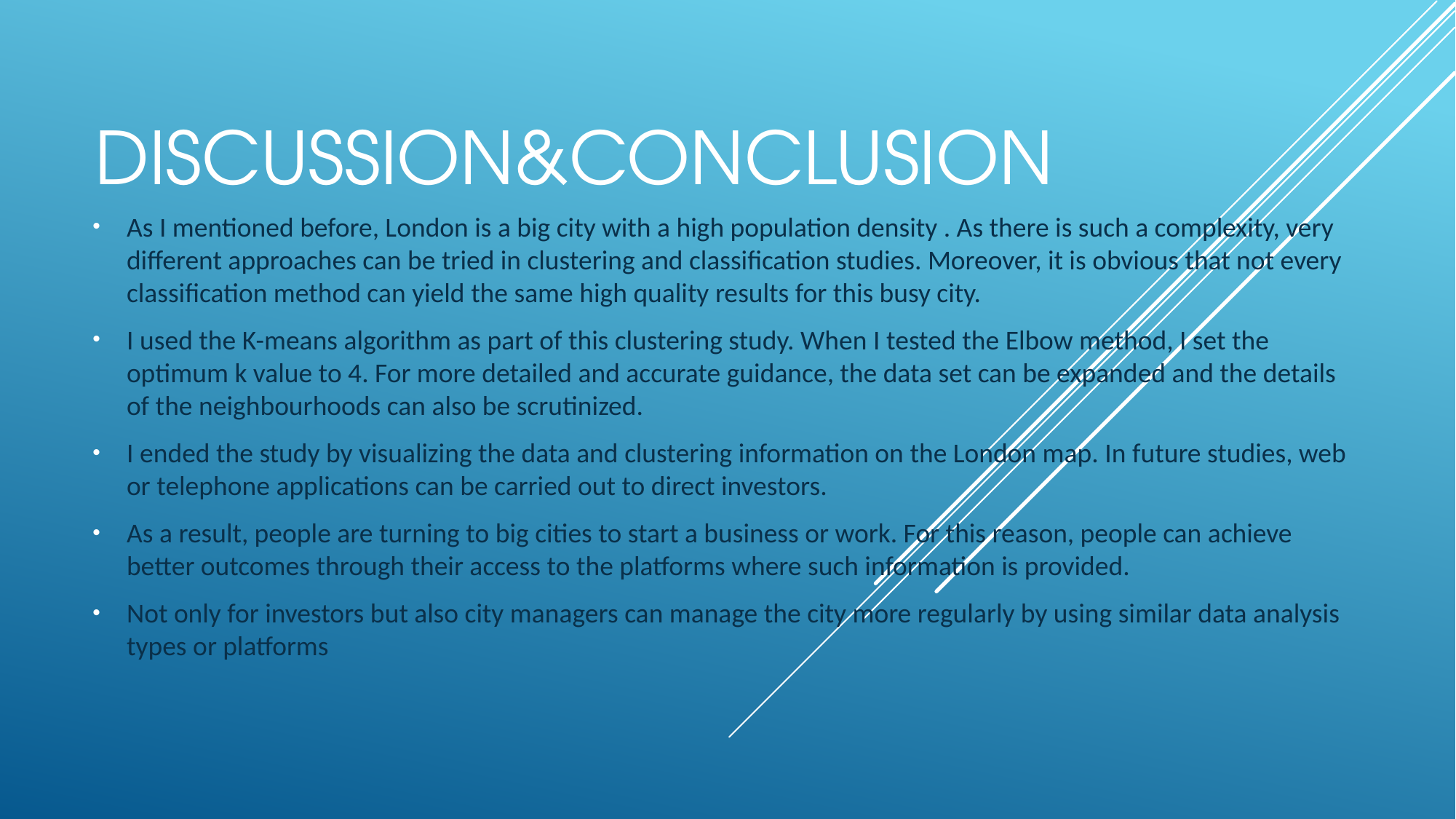

# Discussion&conclusion
As I mentioned before, London is a big city with a high population density . As there is such a complexity, very different approaches can be tried in clustering and classification studies. Moreover, it is obvious that not every classification method can yield the same high quality results for this busy city.
I used the K-means algorithm as part of this clustering study. When I tested the Elbow method, I set the optimum k value to 4. For more detailed and accurate guidance, the data set can be expanded and the details of the neighbourhoods can also be scrutinized.
I ended the study by visualizing the data and clustering information on the London map. In future studies, web or telephone applications can be carried out to direct investors.
As a result, people are turning to big cities to start a business or work. For this reason, people can achieve better outcomes through their access to the platforms where such information is provided.
Not only for investors but also city managers can manage the city more regularly by using similar data analysis types or platforms